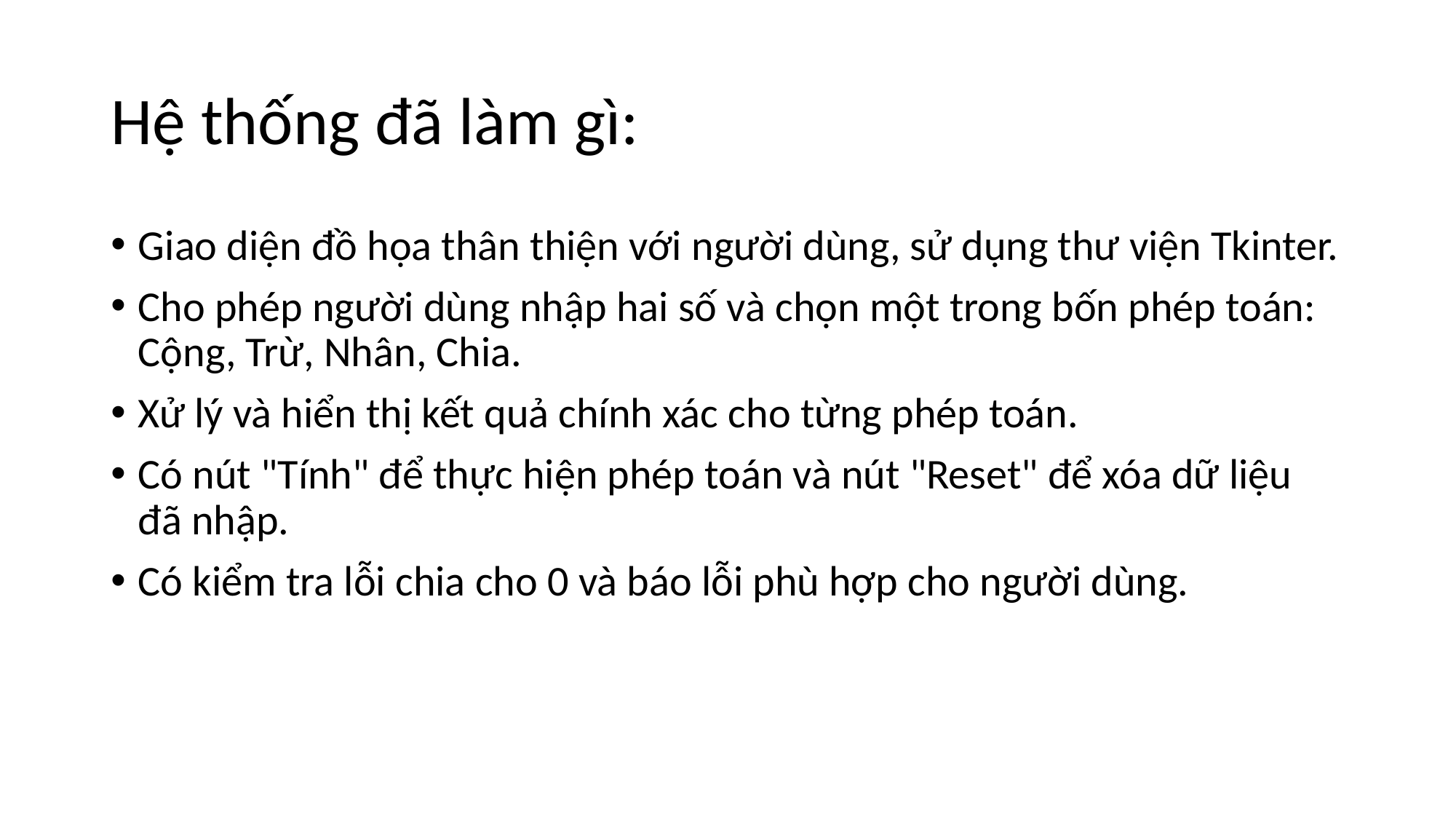

# Hệ thống đã làm gì:
Giao diện đồ họa thân thiện với người dùng, sử dụng thư viện Tkinter.
Cho phép người dùng nhập hai số và chọn một trong bốn phép toán: Cộng, Trừ, Nhân, Chia.
Xử lý và hiển thị kết quả chính xác cho từng phép toán.
Có nút "Tính" để thực hiện phép toán và nút "Reset" để xóa dữ liệu đã nhập.
Có kiểm tra lỗi chia cho 0 và báo lỗi phù hợp cho người dùng.